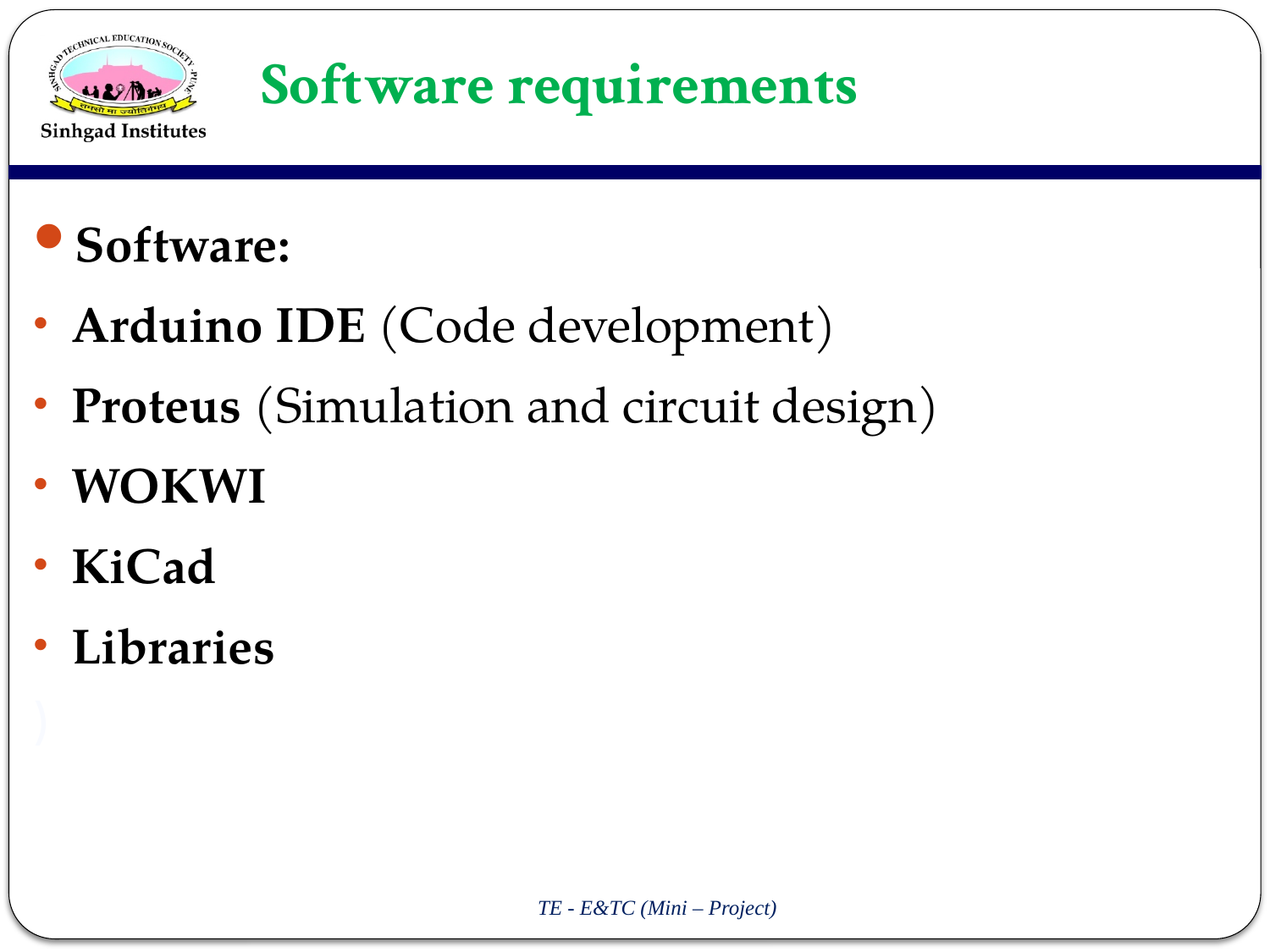

# Software requirements
Software:
Arduino IDE (Code development)
Proteus (Simulation and circuit design)
WOKWI
KiCad
Libraries
)